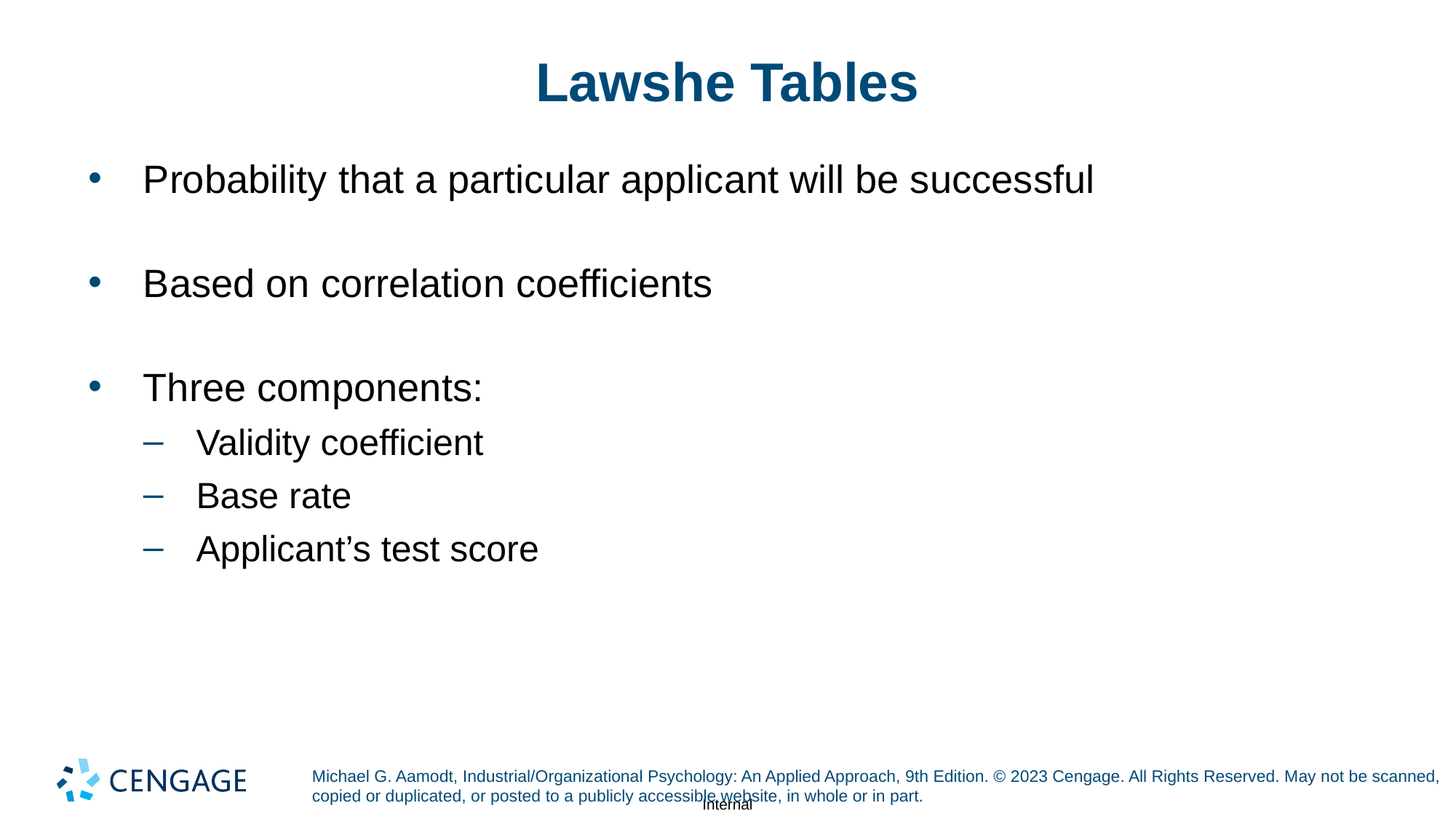

# Lawshe Tables
Probability that a particular applicant will be successful
Based on correlation coefficients
Three components:
Validity coefficient
Base rate
Applicant’s test score